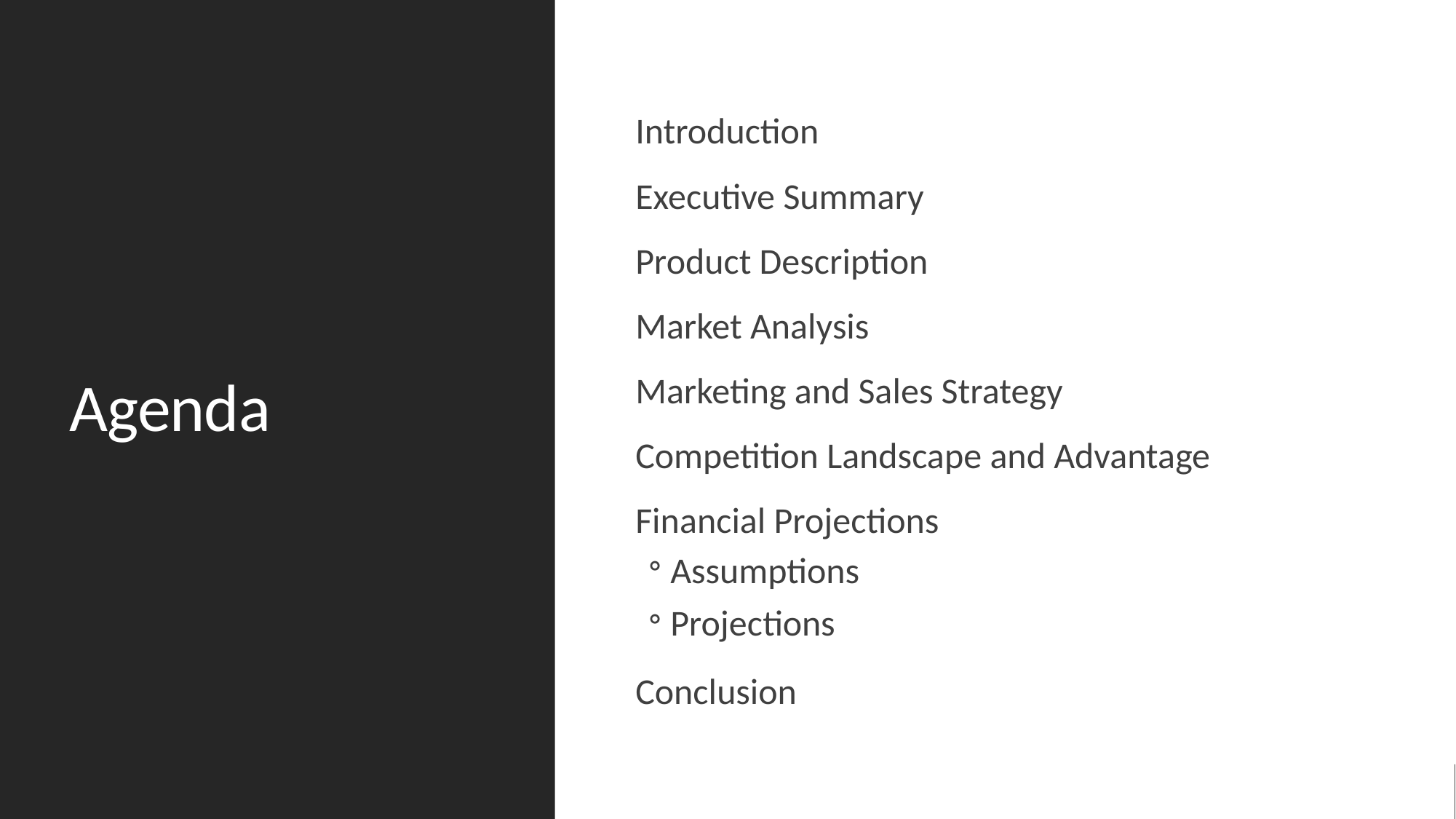

# Agenda
Introduction
Executive Summary
Product Description
Market Analysis
Marketing and Sales Strategy
Competition Landscape and Advantage
Financial Projections
Assumptions
Projections
Conclusion